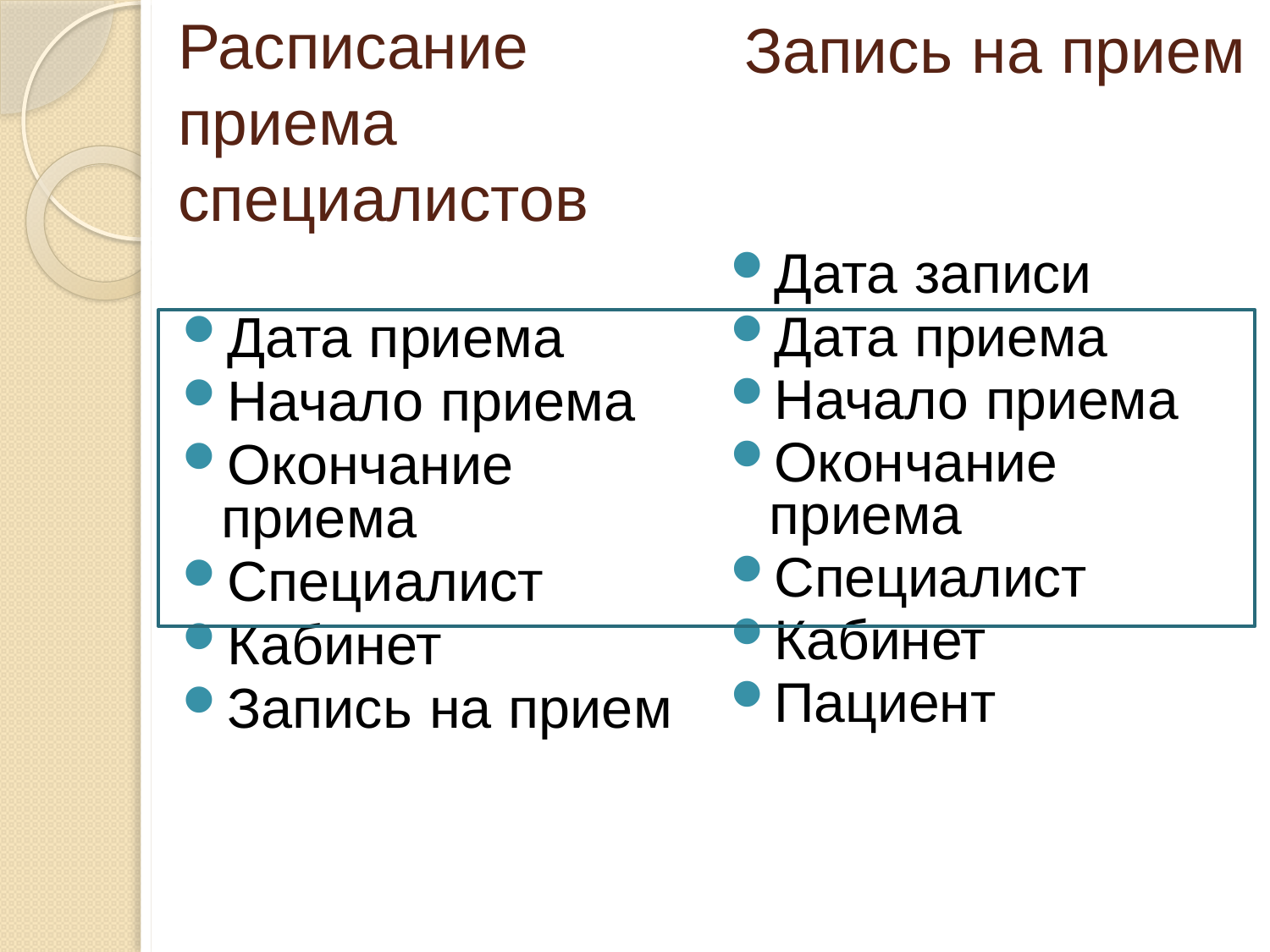

Запись на прием
# Расписание приема специалистов
Дата записи
Дата приема
Начало приема
Окончание приема
Специалист
Кабинет
Пациент
Дата приема
Начало приема
Окончание приема
Специалист
Кабинет
Запись на прием